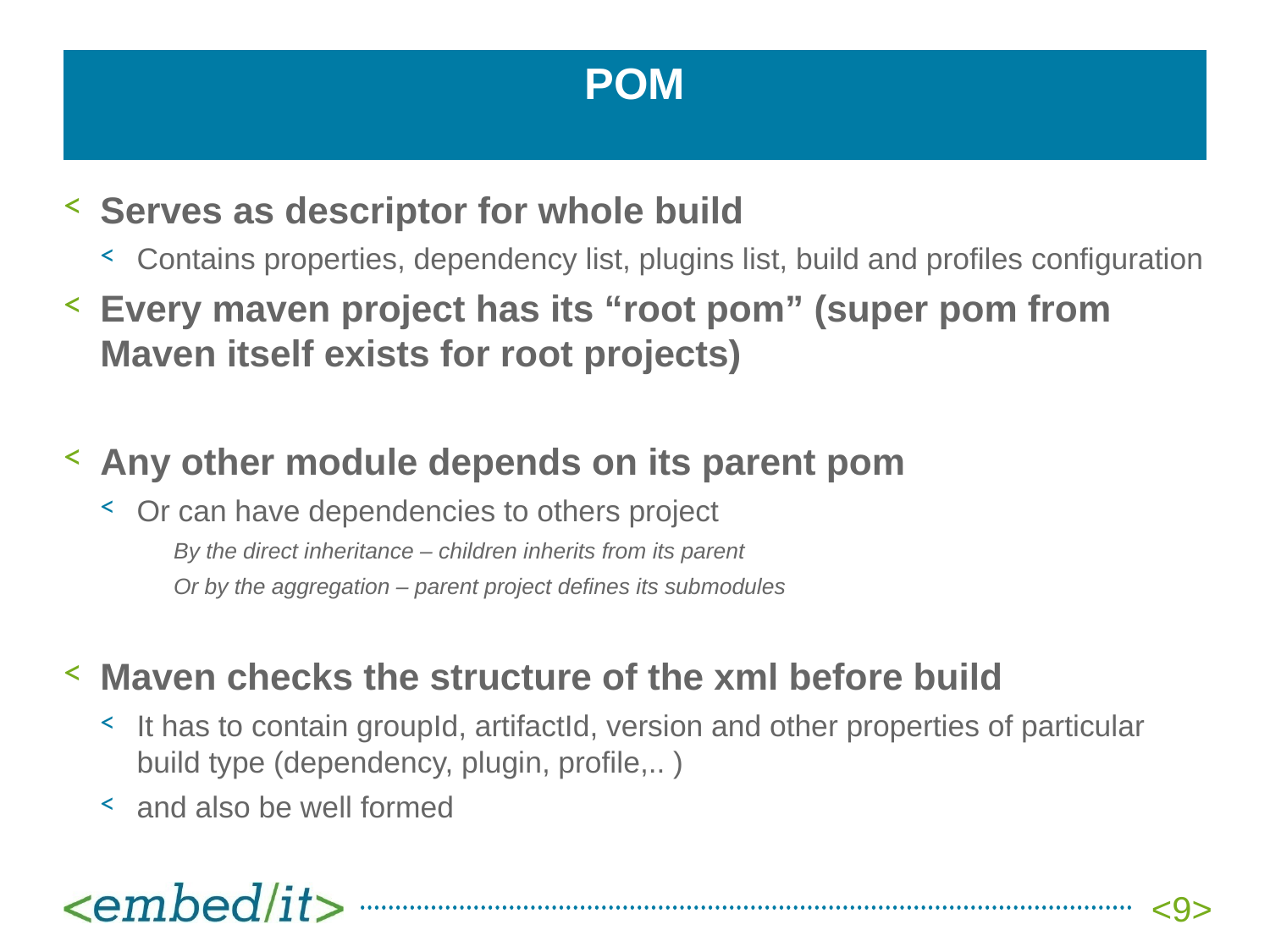

# POM
Serves as descriptor for whole build
Contains properties, dependency list, plugins list, build and profiles configuration
Every maven project has its “root pom” (super pom from Maven itself exists for root projects)

Any other module depends on its parent pom
Or can have dependencies to others project
By the direct inheritance – children inherits from its parent
Or by the aggregation – parent project defines its submodules

Maven checks the structure of the xml before build
It has to contain groupId, artifactId, version and other properties of particular build type (dependency, plugin, profile,.. )
and also be well formed
<9>